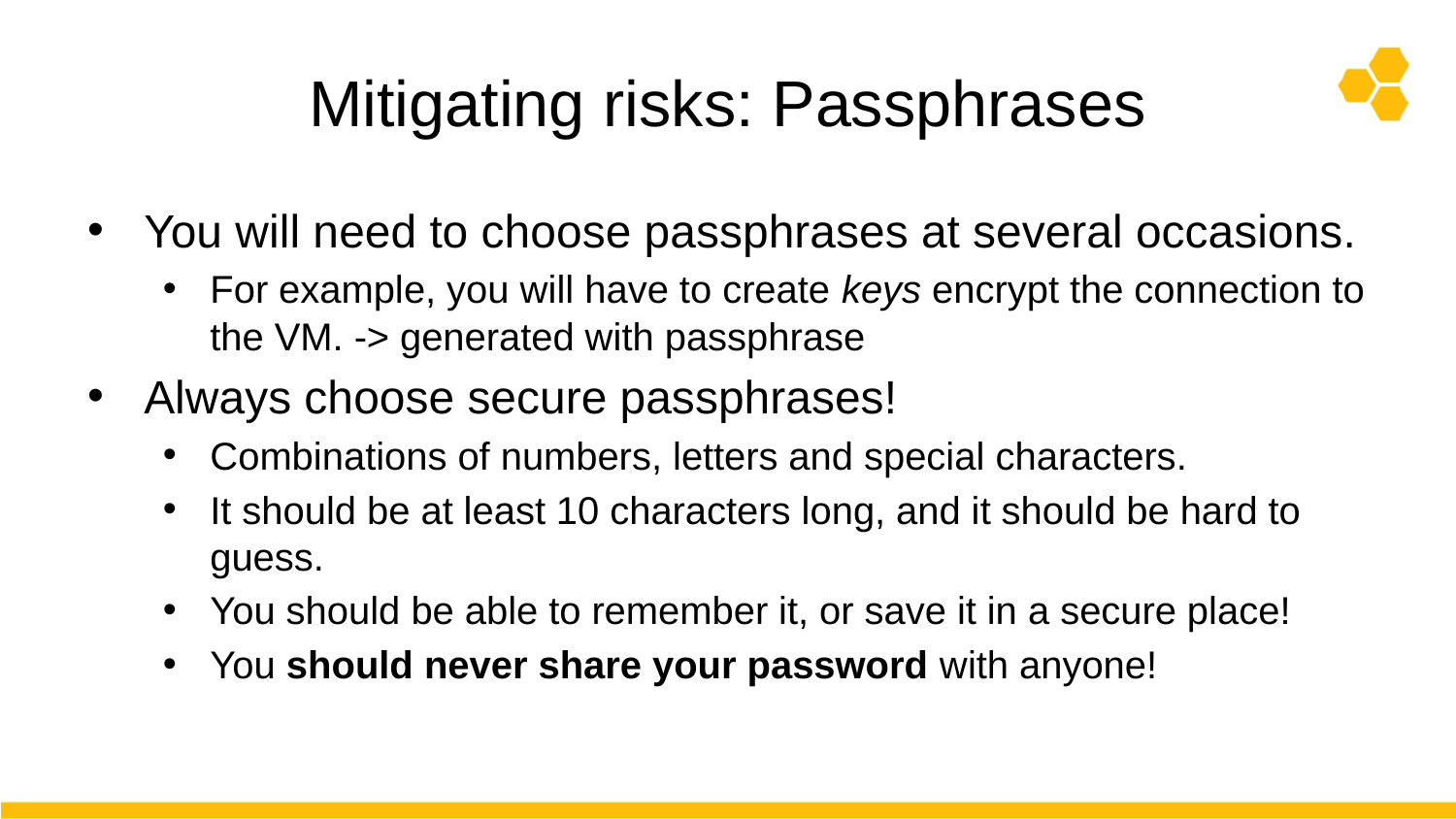

# Mitigating risks: Passphrases
You will need to choose passphrases at several occasions.
For example, you will have to create keys encrypt the connection to the VM. -> generated with passphrase
Always choose secure passphrases!
Combinations of numbers, letters and special characters.
It should be at least 10 characters long, and it should be hard to guess.
You should be able to remember it, or save it in a secure place!
You should never share your password with anyone!